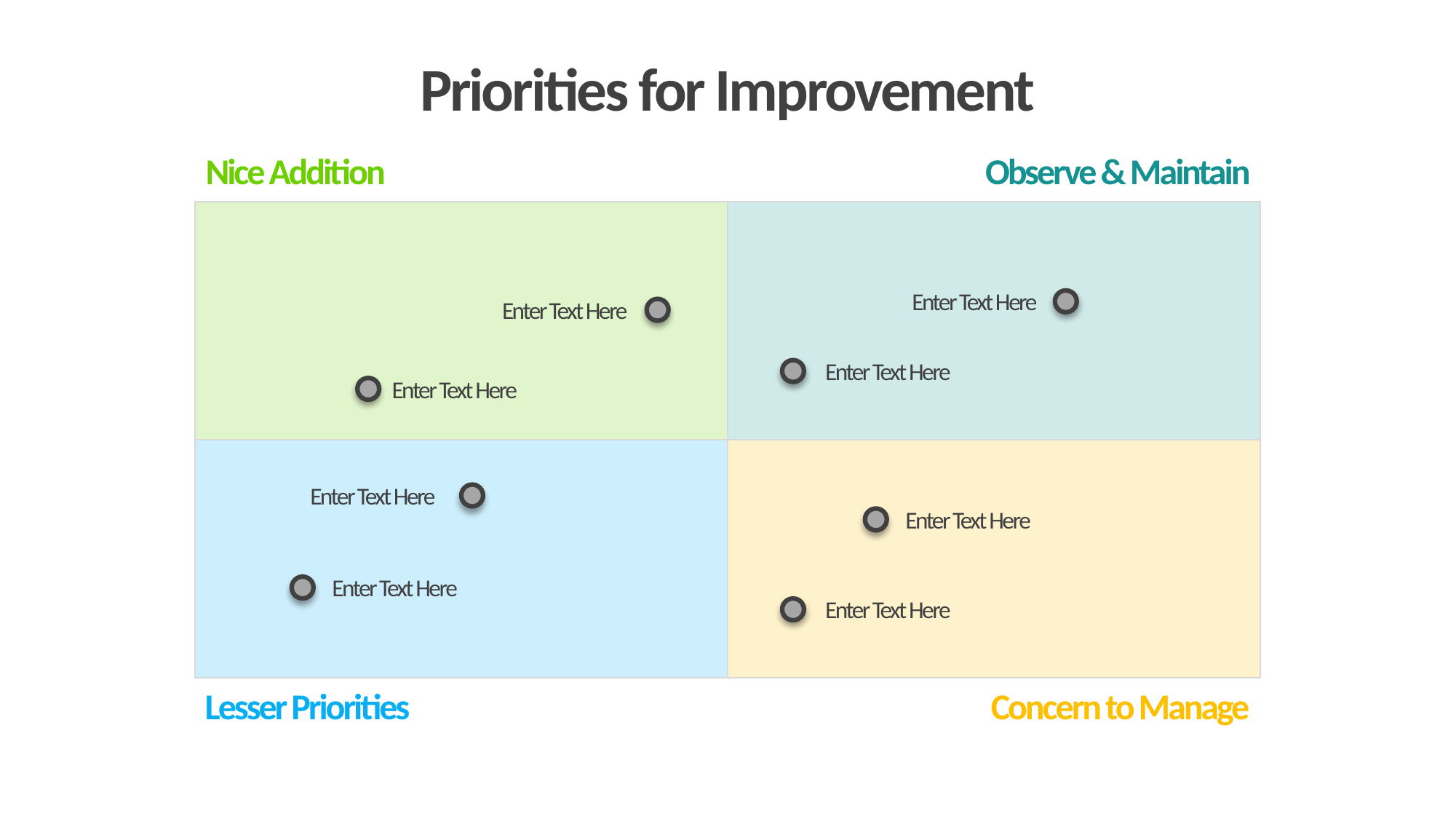

Priorities for Improvement
Nice Addition
Observe & Maintain

Enter Text Here
Enter Text Here

Enter Text Here

Enter Text Here

Enter Text Here

Enter Text Here

Enter Text Here

Enter Text Here

Lesser Priorities
Concern to Manage